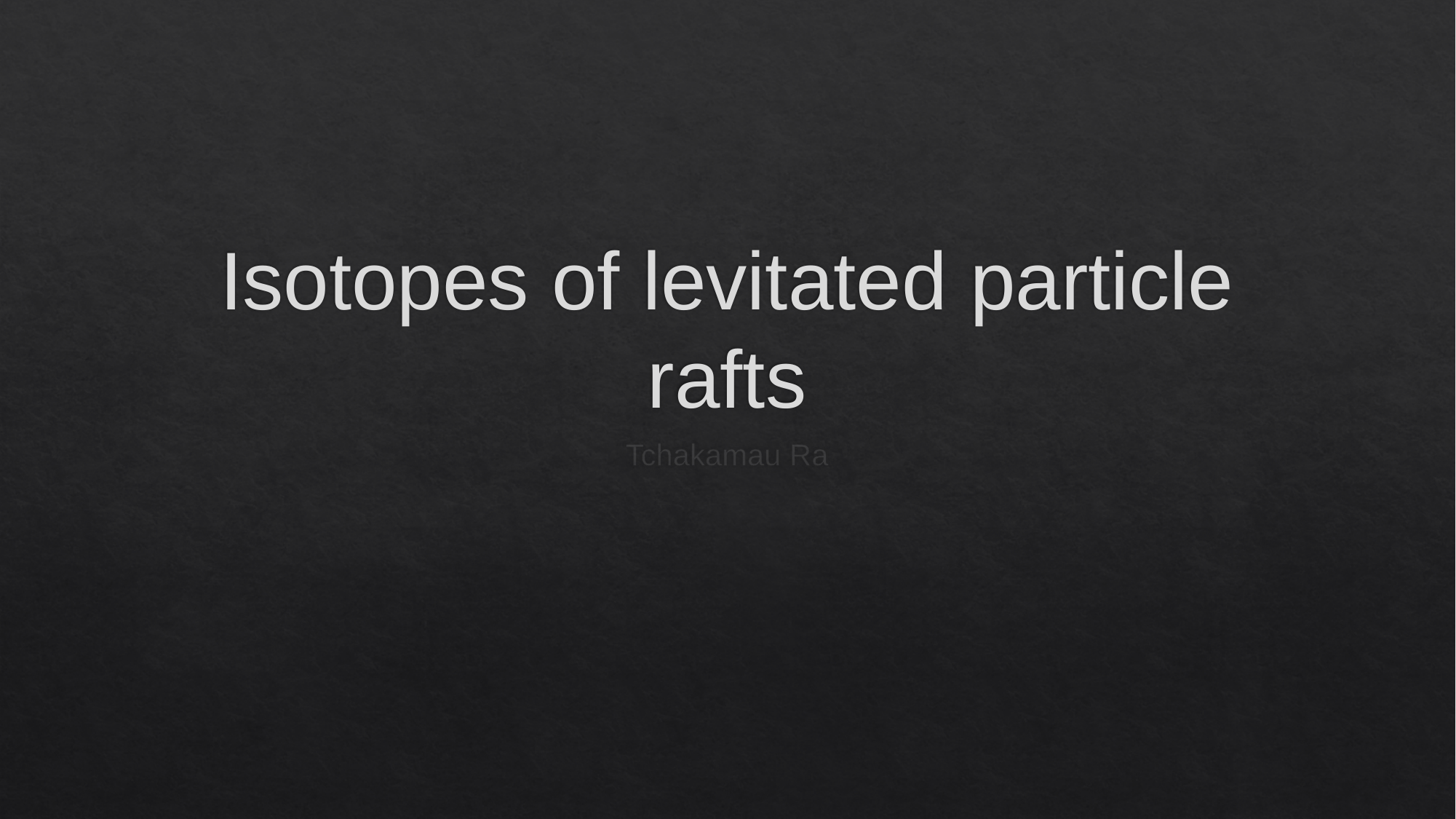

# Isotopes of levitated particle rafts
Tchakamau Ra